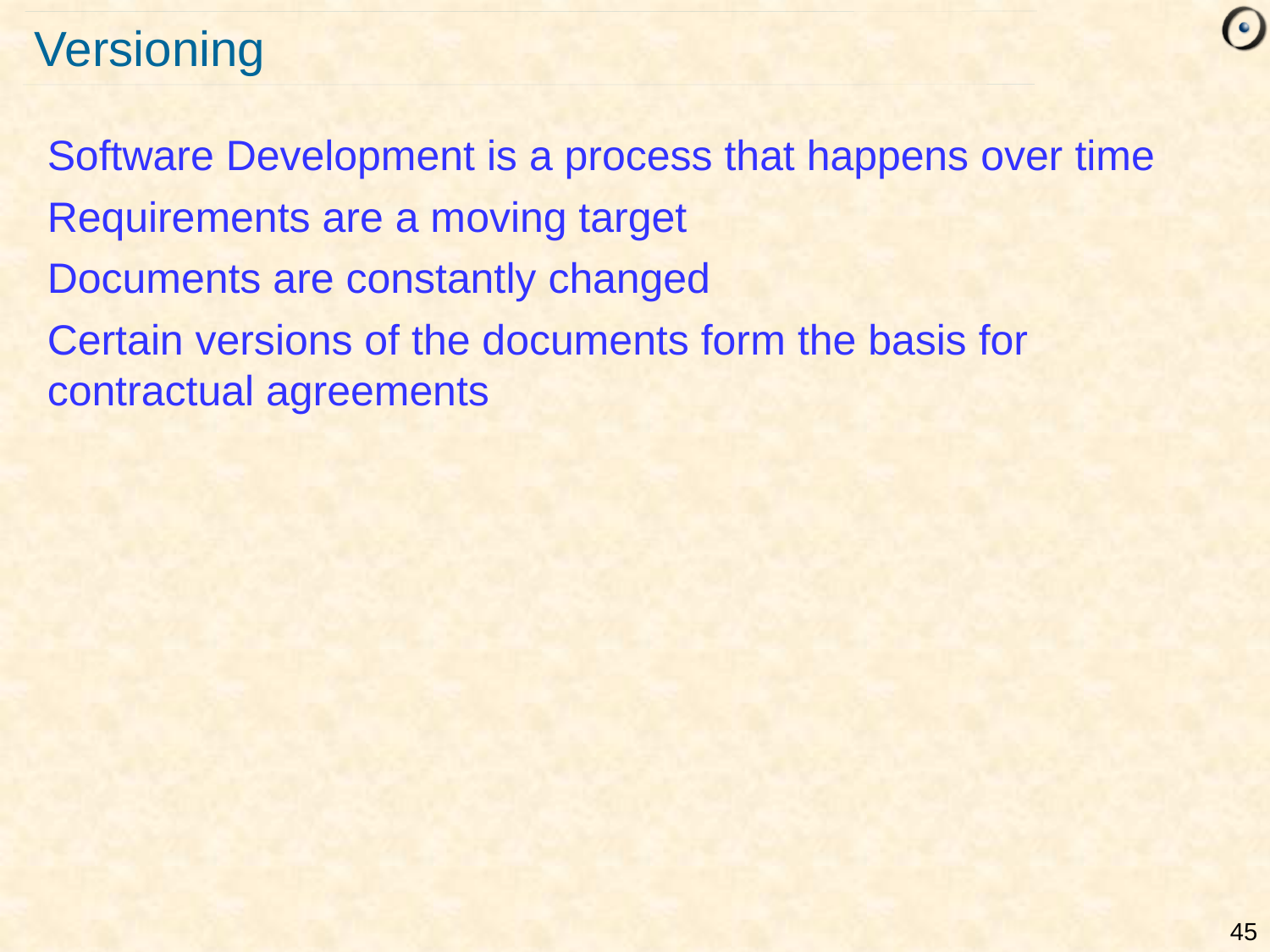

# Versioning
Software Development is a process that happens over time
Requirements are a moving target
Documents are constantly changed
Certain versions of the documents form the basis for contractual agreements